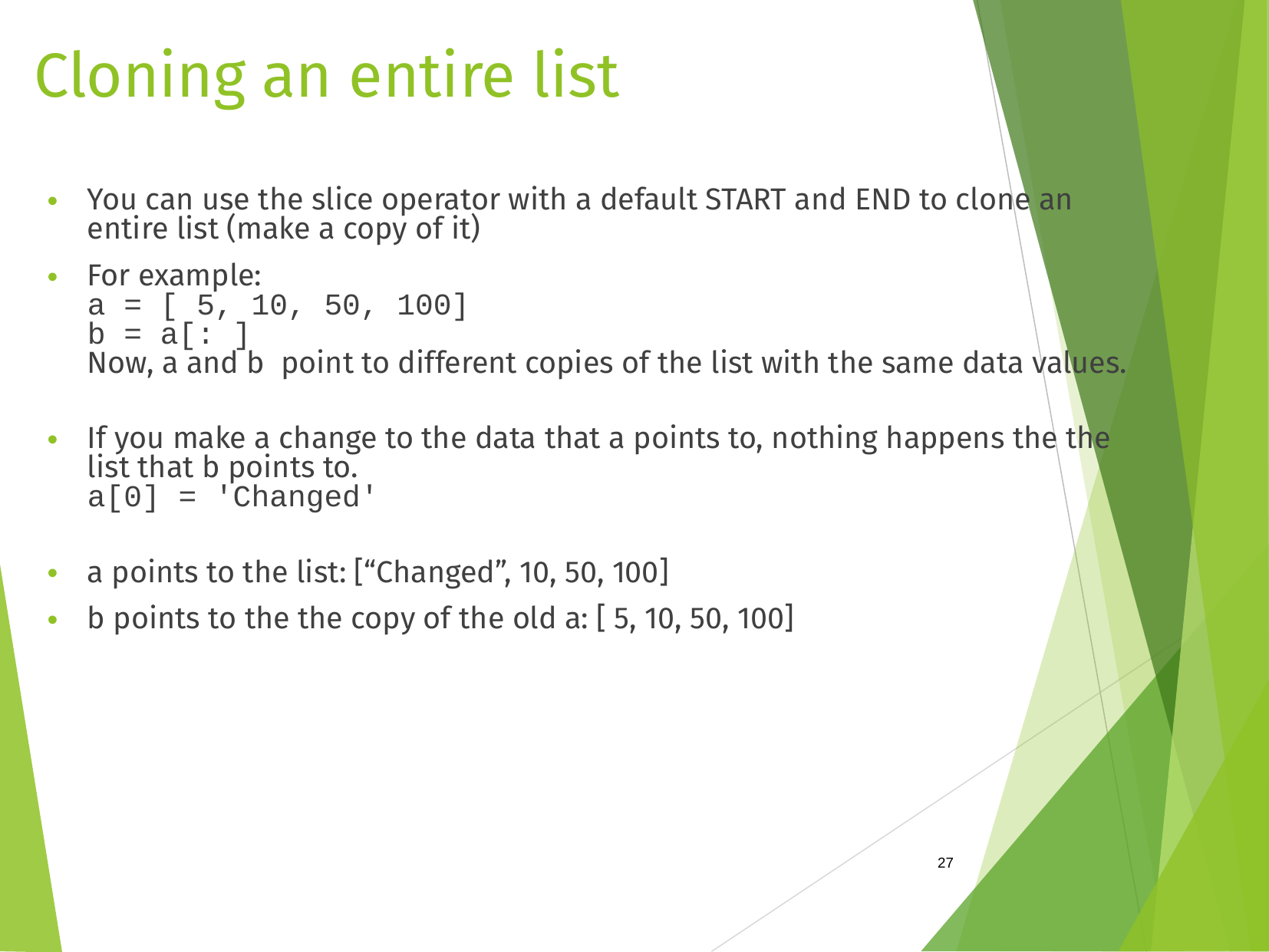

# Cloning an entire list
You can use the slice operator with a default START and END to clone an entire list (make a copy of it)‏
For example:
a = [ 5, 10, 50, 100]
b = a[: ]
Now, a and b  point to different copies of the list with the same data values.
If you make a change to the data that a points to, nothing happens the the list that b points to.
a[0] = 'Changed'
a points to the list: [“Changed”, 10, 50, 100]
b points to the the copy of the old a: [ 5, 10, 50, 100]
27